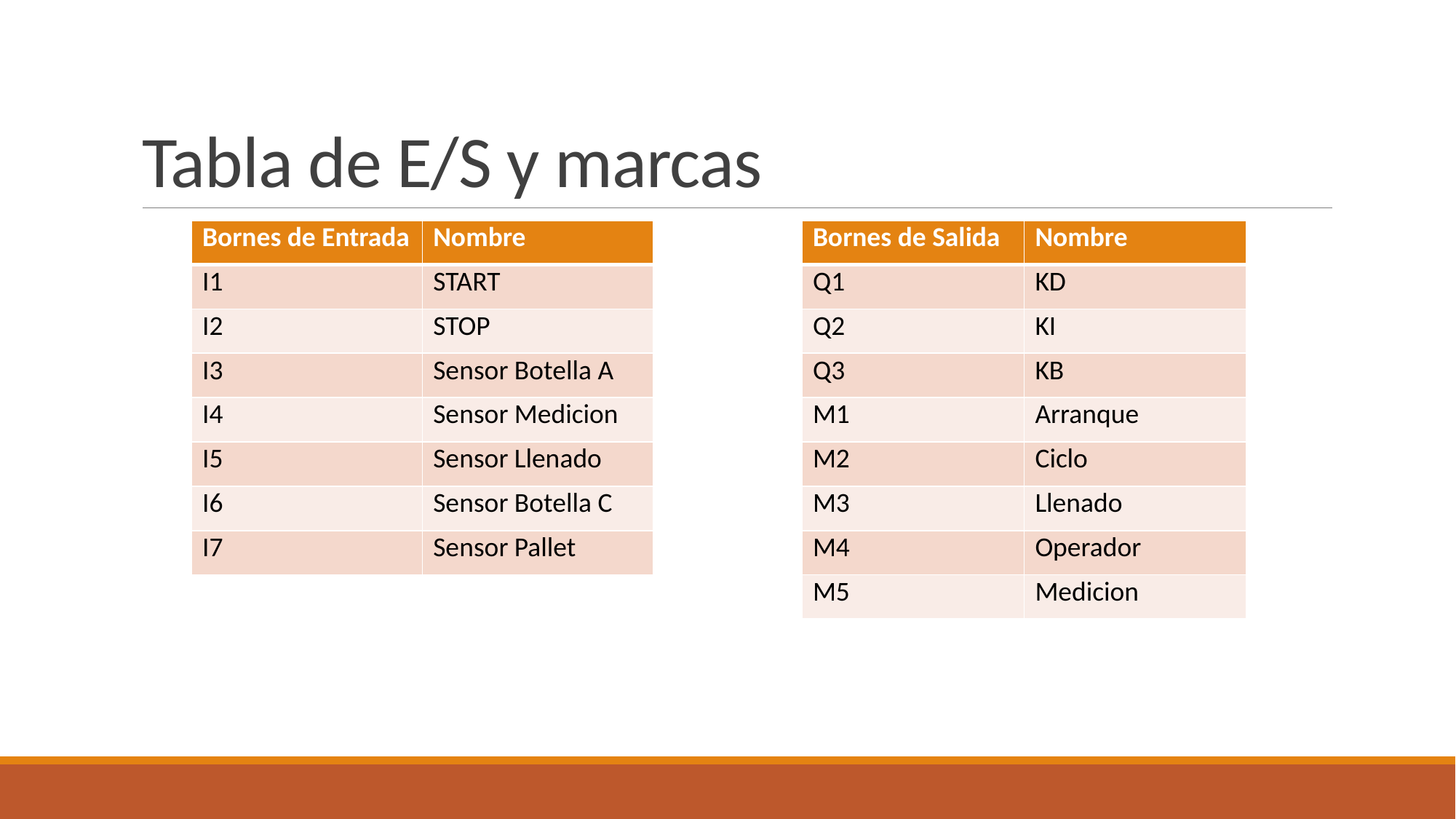

# Tabla de E/S y marcas
| Bornes de Entrada | Nombre |
| --- | --- |
| I1 | START |
| I2 | STOP |
| I3 | Sensor Botella A |
| I4 | Sensor Medicion |
| I5 | Sensor Llenado |
| I6 | Sensor Botella C |
| I7 | Sensor Pallet |
| Bornes de Salida | Nombre |
| --- | --- |
| Q1 | KD |
| Q2 | KI |
| Q3 | KB |
| M1 | Arranque |
| M2 | Ciclo |
| M3 | Llenado |
| M4 | Operador |
| M5 | Medicion |